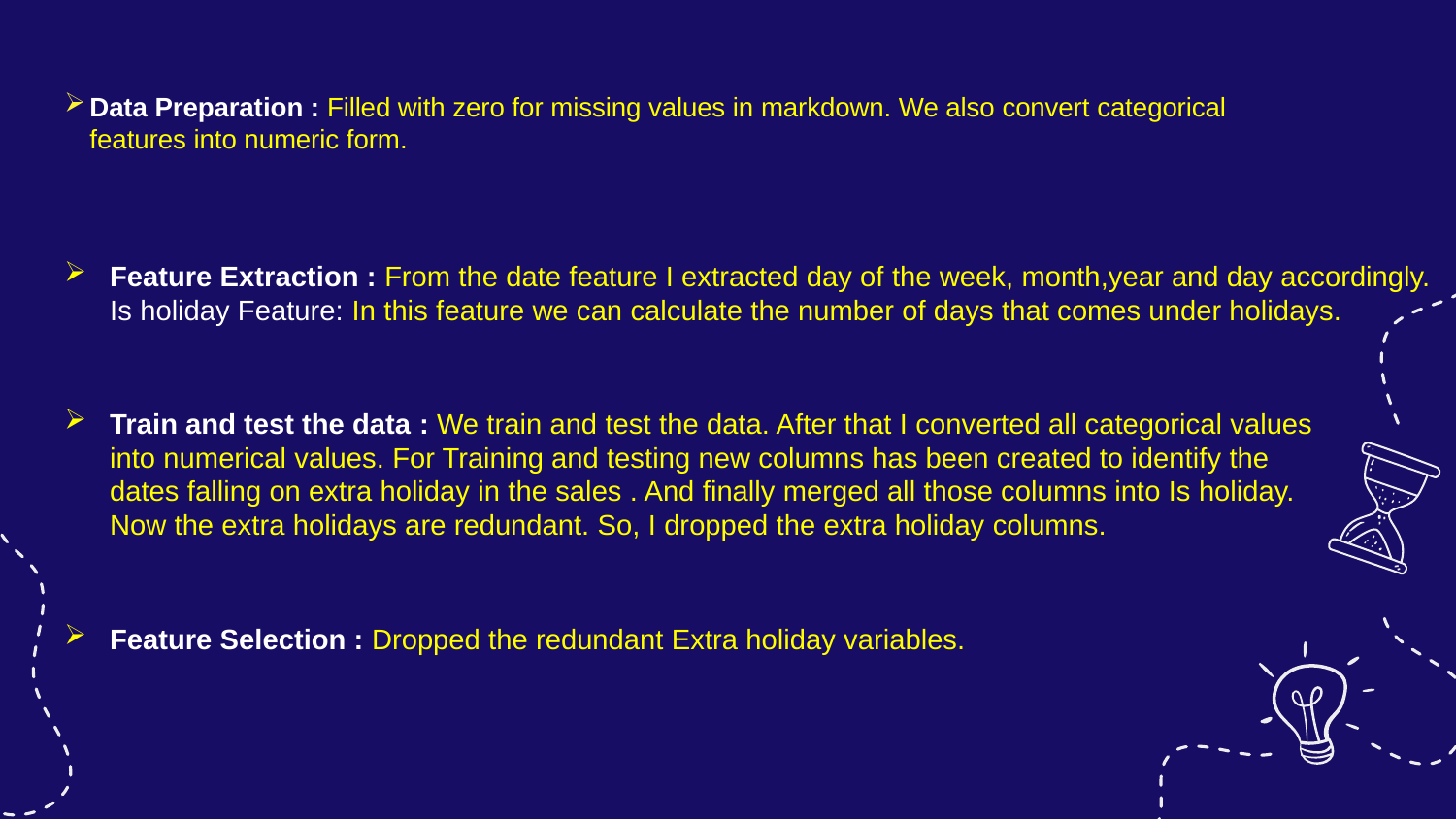

Data Preparation : Filled with zero for missing values in markdown. We also convert categorical features into numeric form.
Feature Extraction : From the date feature I extracted day of the week, month,year and day accordingly.
Is holiday Feature: In this feature we can calculate the number of days that comes under holidays.
Train and test the data : We train and test the data. After that I converted all categorical values into numerical values. For Training and testing new columns has been created to identify the dates falling on extra holiday in the sales . And finally merged all those columns into Is holiday. Now the extra holidays are redundant. So, I dropped the extra holiday columns.
Feature Selection : Dropped the redundant Extra holiday variables.